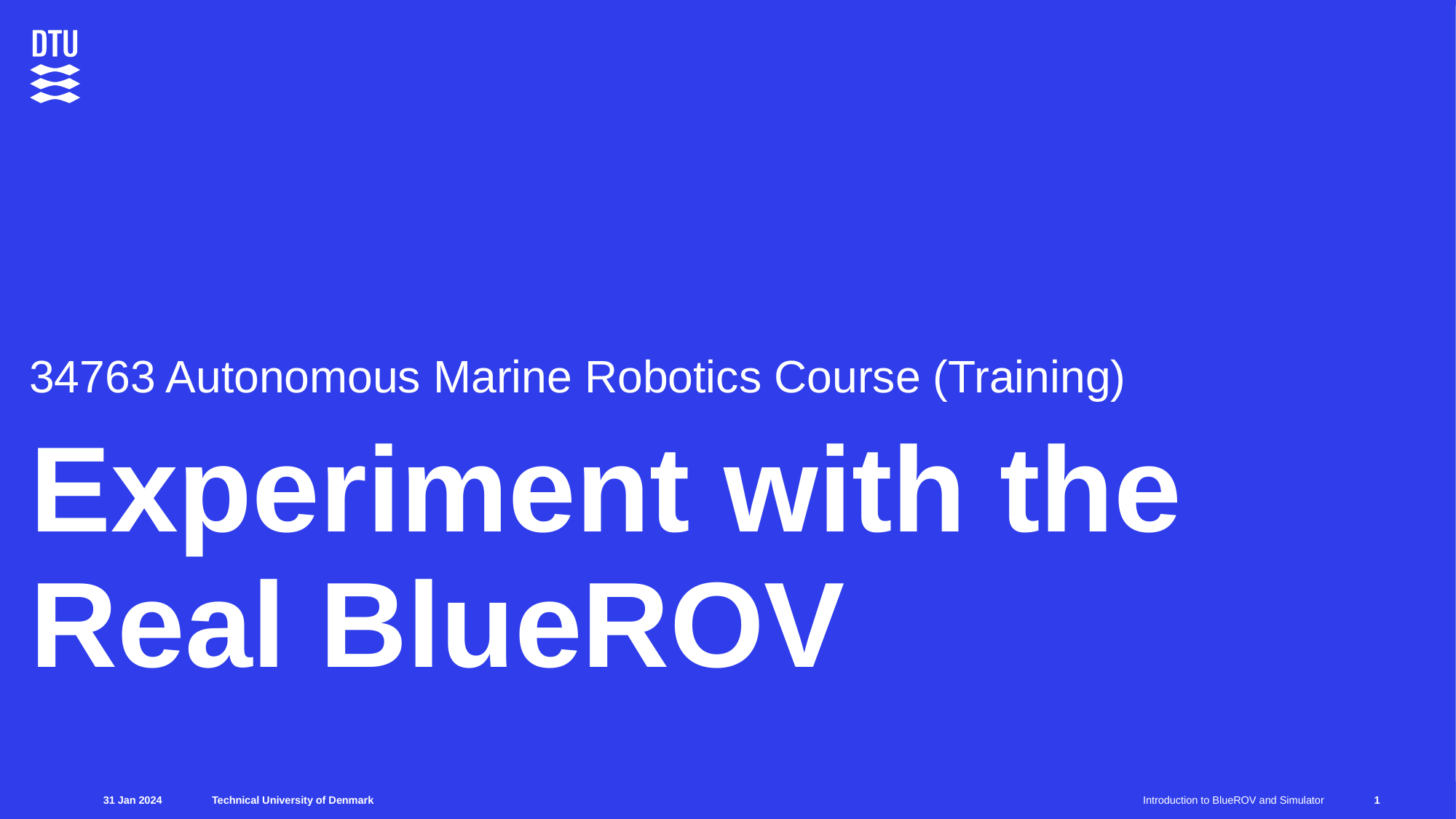

34763 Autonomous Marine Robotics Course (Training)
# Experiment with the Real BlueROV
31 Jan 2024
Introduction to BlueROV and Simulator
1